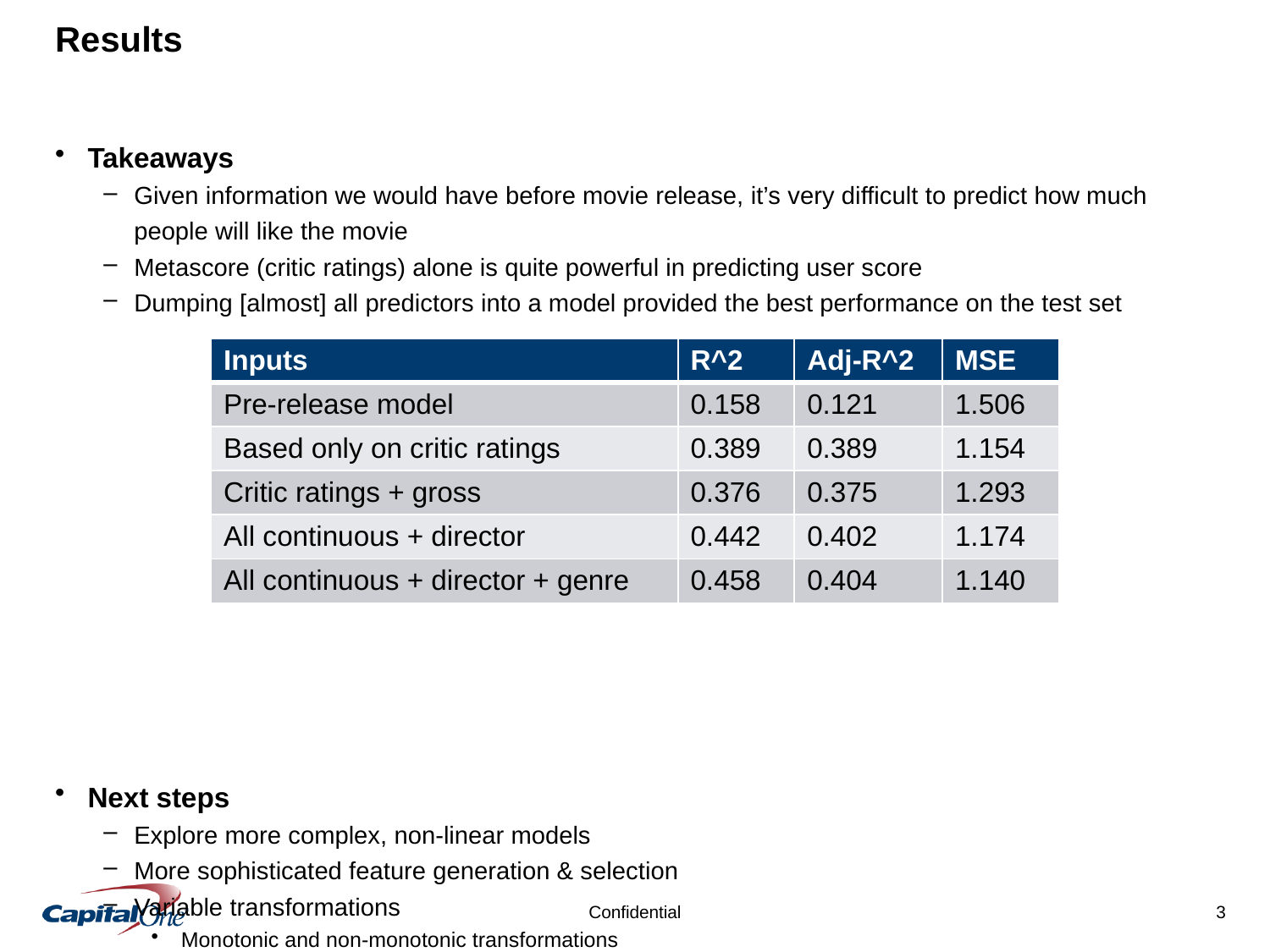

# Results
Takeaways
Given information we would have before movie release, it’s very difficult to predict how much people will like the movie
Metascore (critic ratings) alone is quite powerful in predicting user score
Dumping [almost] all predictors into a model provided the best performance on the test set

Next steps
Explore more complex, non-linear models
More sophisticated feature generation & selection
Variable transformations
Monotonic and non-monotonic transformations
Code categorical variables differently
Handle missing variables differently

| Inputs | R^2 | Adj-R^2 | MSE |
| --- | --- | --- | --- |
| Pre-release model | 0.158 | 0.121 | 1.506 |
| Based only on critic ratings | 0.389 | 0.389 | 1.154 |
| Critic ratings + gross | 0.376 | 0.375 | 1.293 |
| All continuous + director | 0.442 | 0.402 | 1.174 |
| All continuous + director + genre | 0.458 | 0.404 | 1.140 |